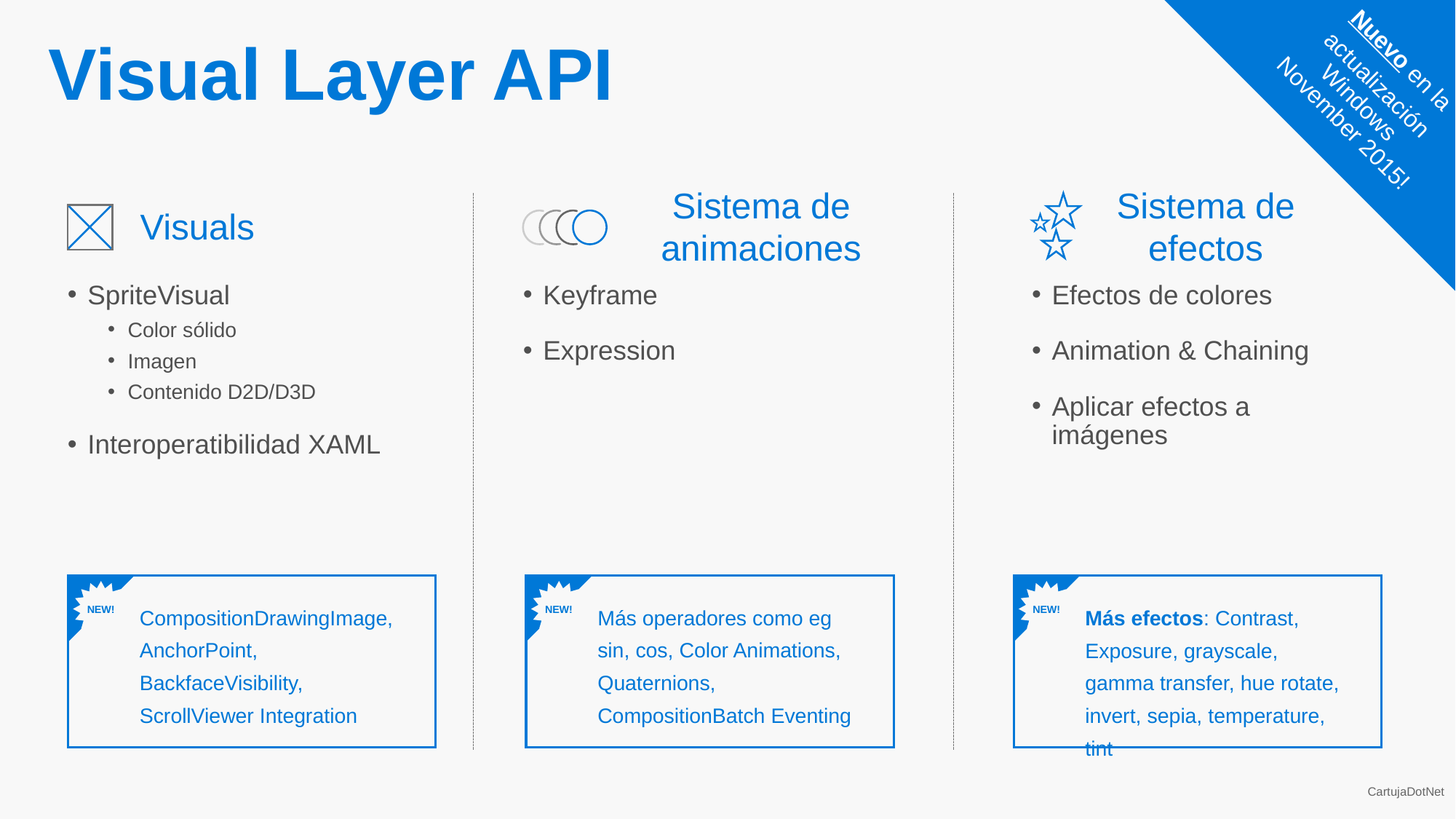

Nuevo en la
actualización
Windows
November 2015!
# Visual Layer API
Sistema de animaciones

Sistema de efectos

Visuals

SpriteVisual
Color sólido
Imagen
Contenido D2D/D3D
Interoperatibilidad XAML
Efectos de colores
Animation & Chaining
Aplicar efectos a imágenes
Keyframe
Expression

CompositionDrawingImage, AnchorPoint, BackfaceVisibility,
ScrollViewer Integration
NEW!

Más operadores como eg sin, cos, Color Animations, Quaternions, CompositionBatch Eventing
NEW!

Más efectos: Contrast, Exposure, grayscale, gamma transfer, hue rotate, invert, sepia, temperature, tint
NEW!